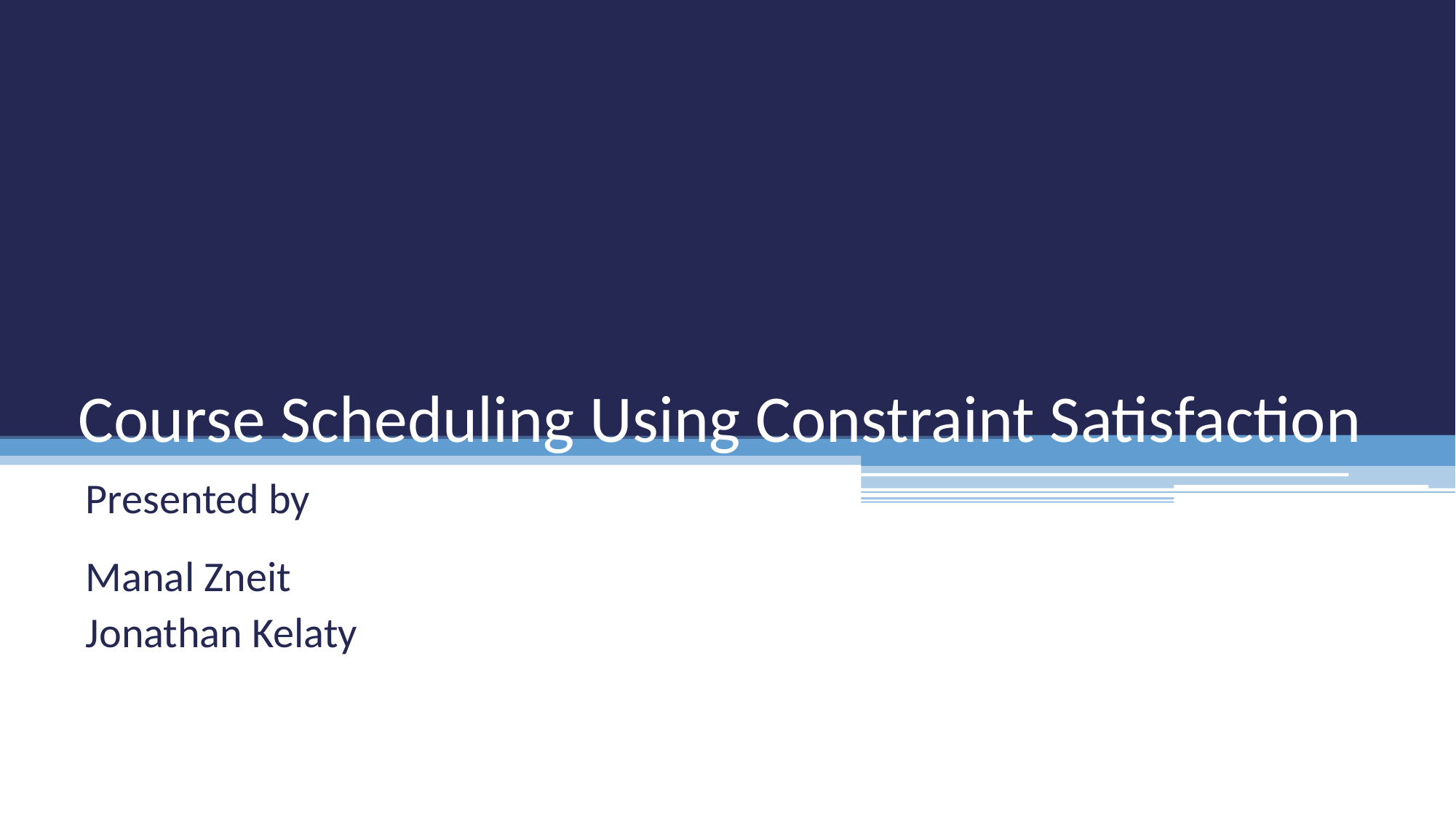

# Course Scheduling Using Constraint Satisfaction
Presented by

Manal Zneit
Jonathan Kelaty